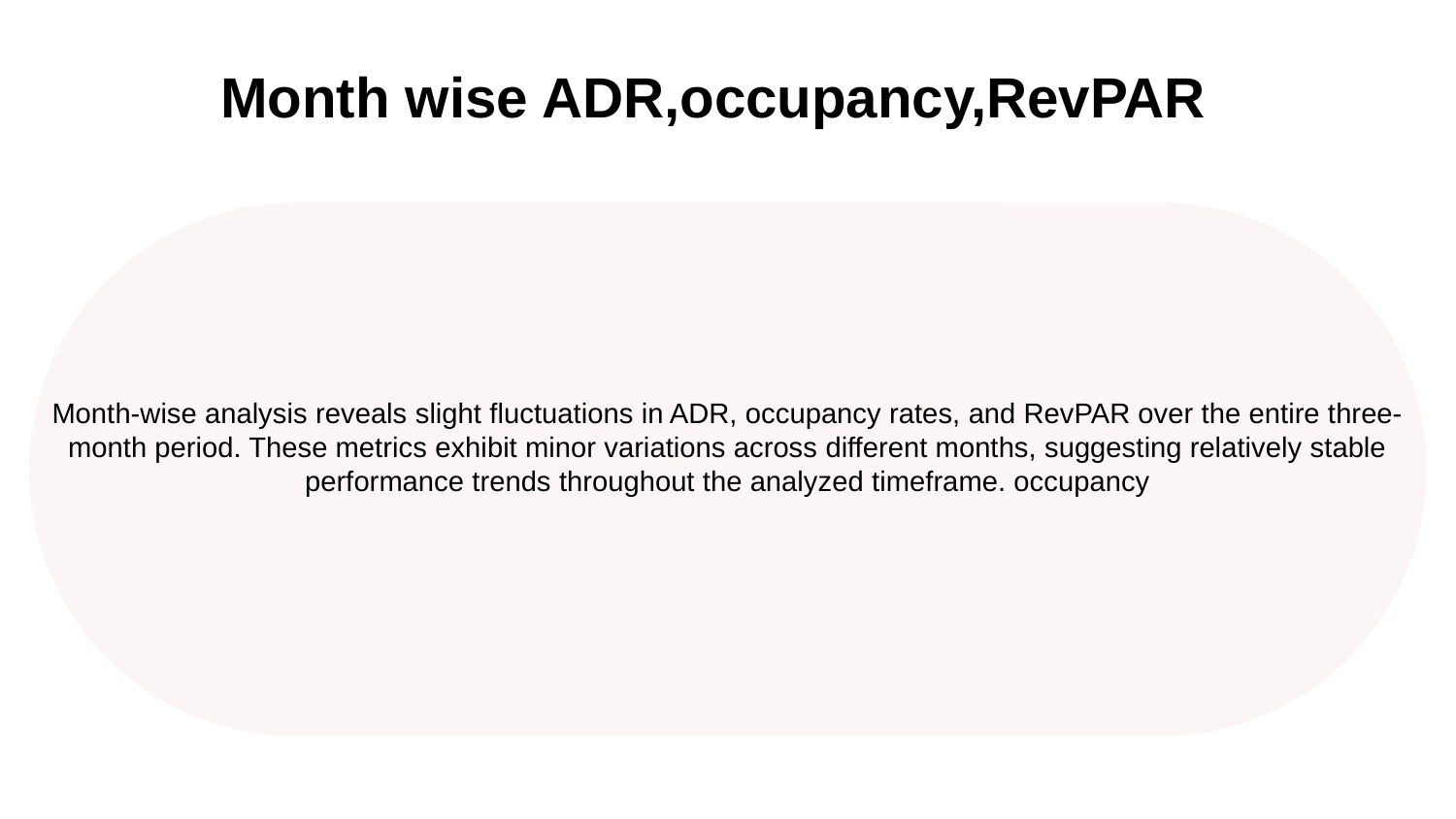

# Month wise ADR,occupancy,RevPAR

Month-wise analysis reveals slight fluctuations in ADR, occupancy rates, and RevPAR over the entire three-month period. These metrics exhibit minor variations across different months, suggesting relatively stable performance trends throughout the analyzed timeframe. occupancy